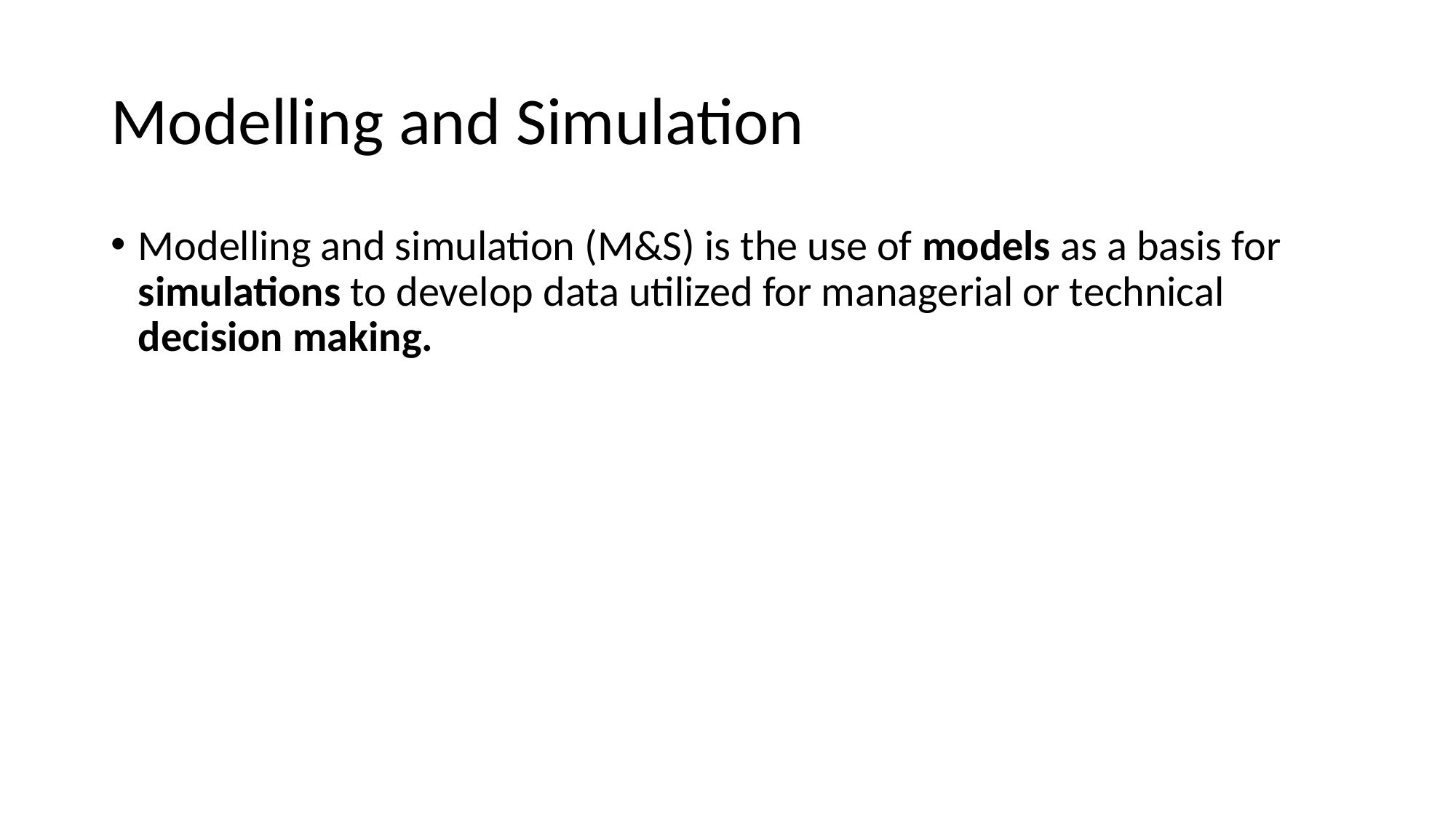

# Modelling and Simulation
Modelling and simulation (M&S) is the use of models as a basis for simulations to develop data utilized for managerial or technical decision making.